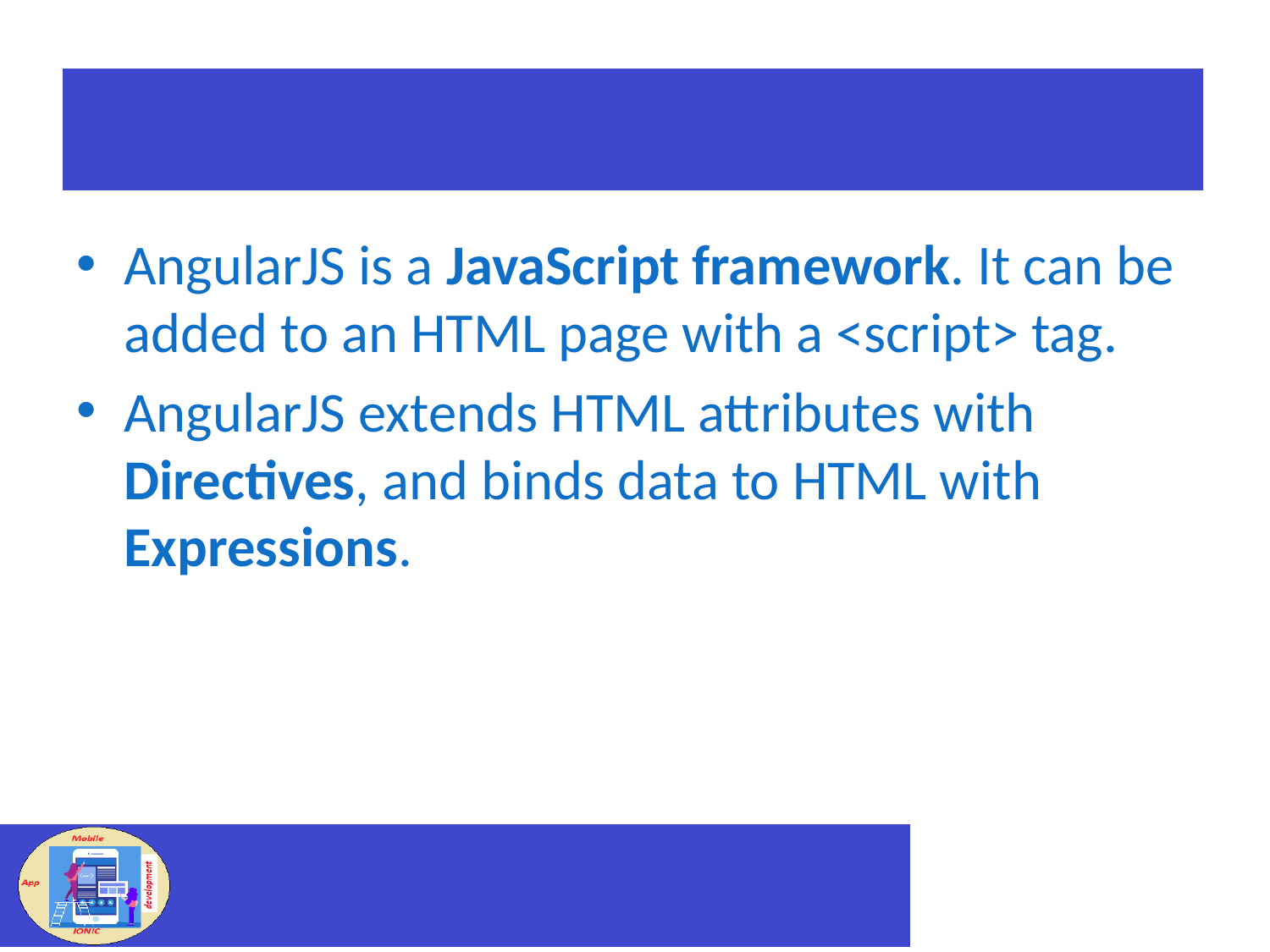

#
AngularJS is a JavaScript framework. It can be added to an HTML page with a <script> tag.
AngularJS extends HTML attributes with Directives, and binds data to HTML with Expressions.